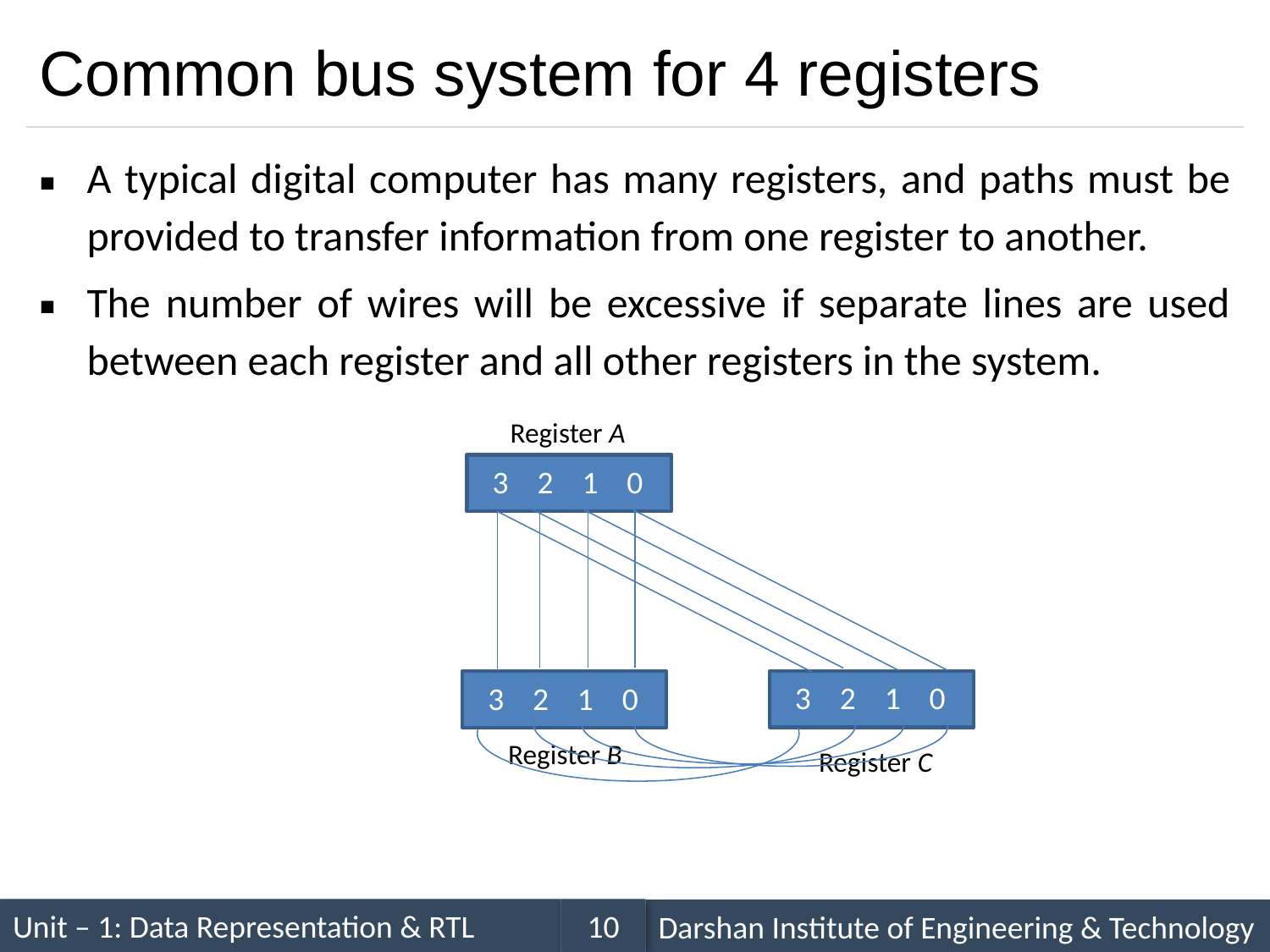

# Common bus system for 4 registers
A typical digital computer has many registers, and paths must be provided to transfer information from one register to another.
The number of wires will be excessive if separate lines are used between each register and all other registers in the system.

Register A

3    2    1    0

3    2    1    0

3    2    1    0
Register B
Register C